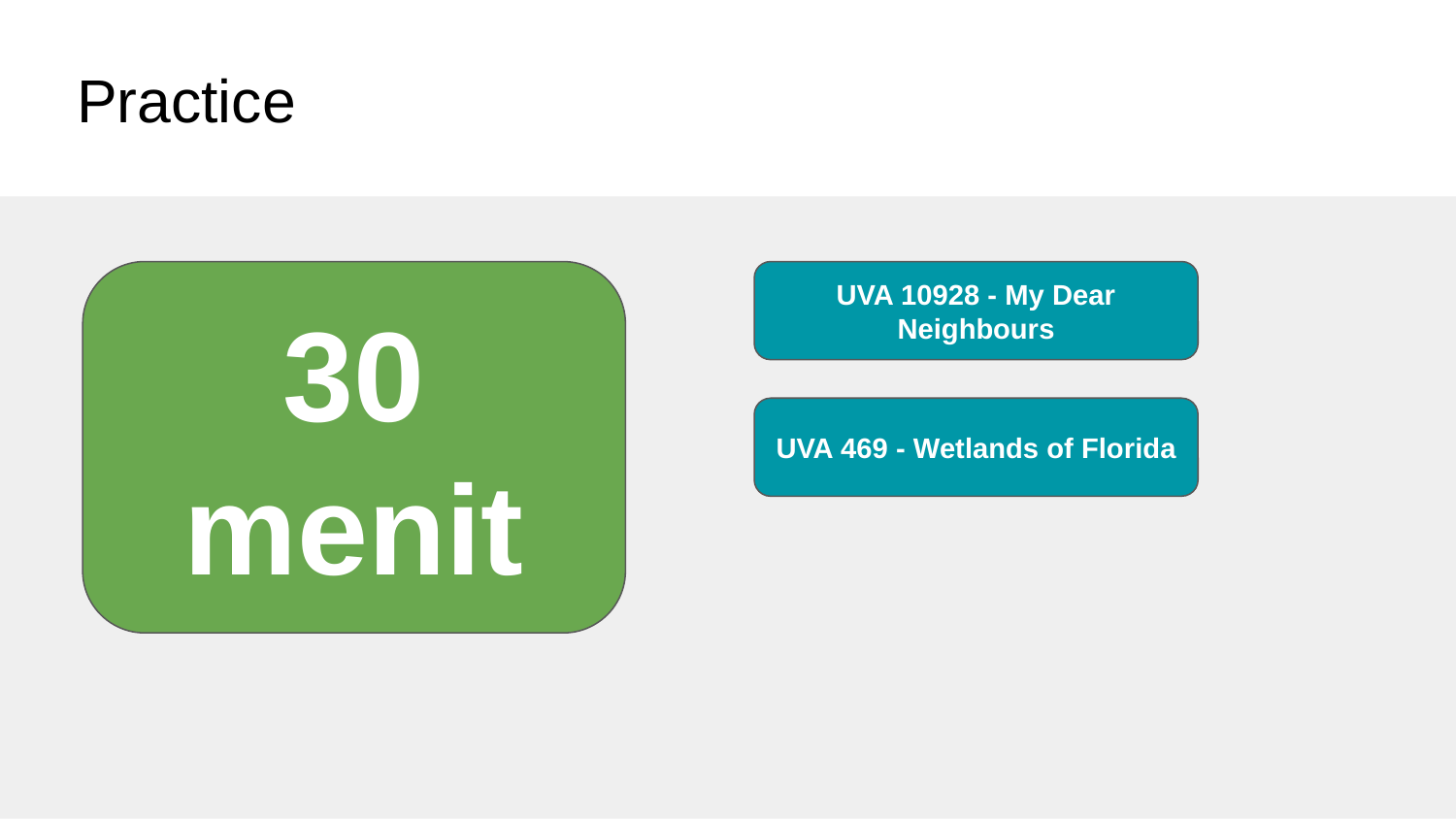

# Practice

30
menit
UVA 10928 - My Dear Neighbours
UVA 469 - Wetlands of Florida